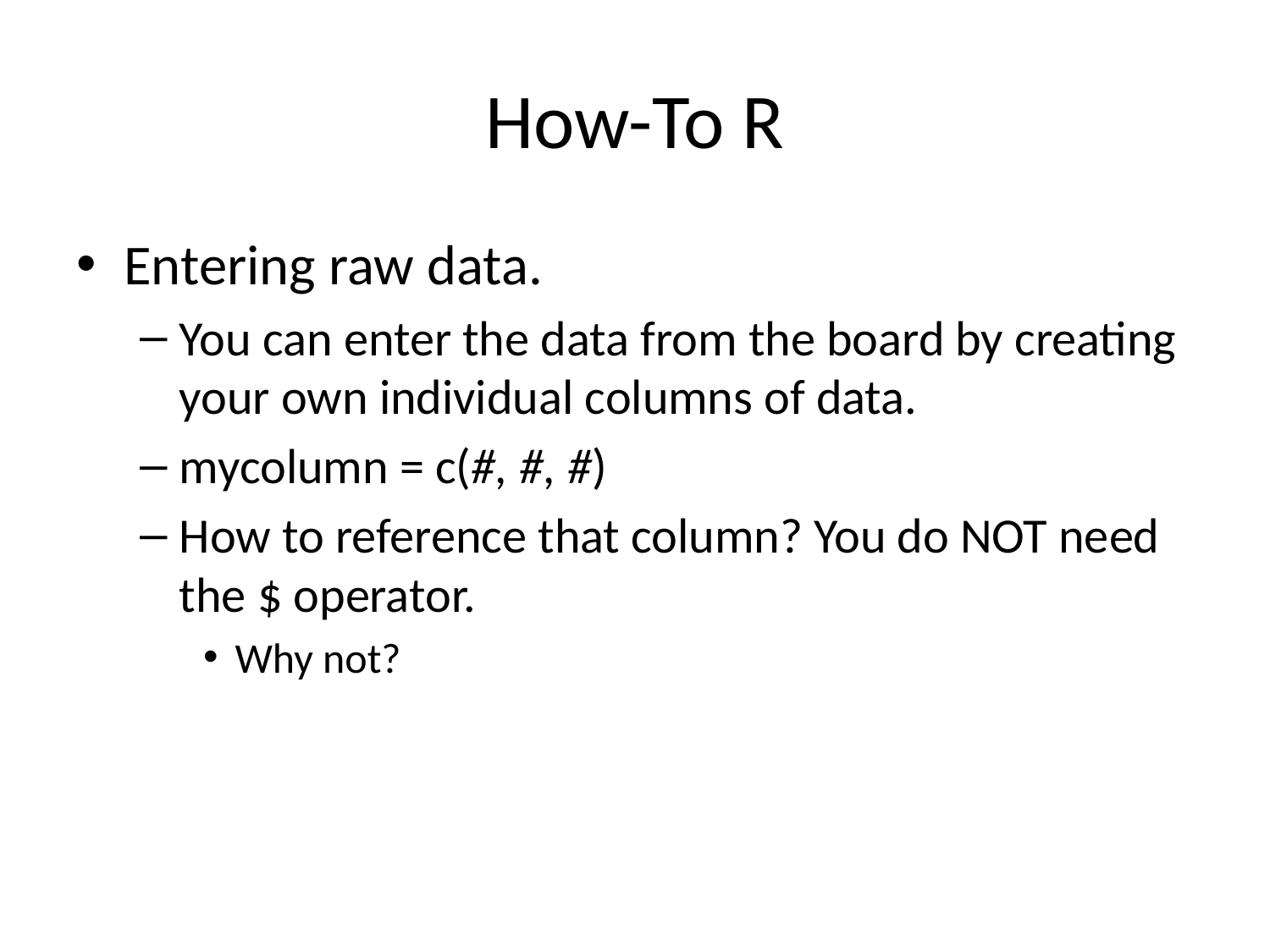

# How-To R
Entering raw data.
You can enter the data from the board by creating your own individual columns of data.
mycolumn = c(#, #, #)
How to reference that column? You do NOT need the $ operator.
Why not?